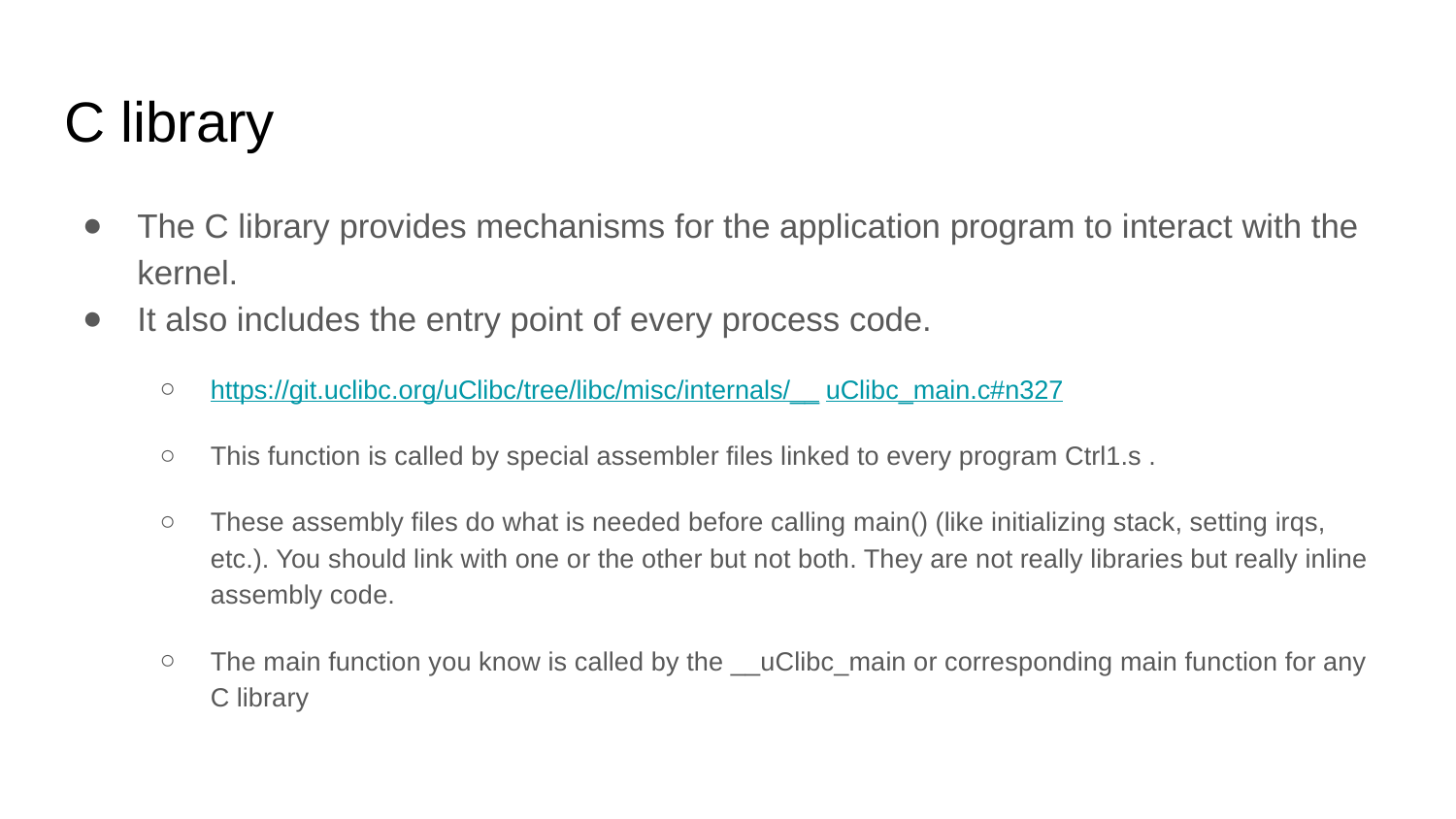

# C library
The C library provides mechanisms for the application program to interact with the kernel.
It also includes the entry point of every process code.
https://git.uclibc.org/uClibc/tree/libc/misc/internals/__uClibc_main.c#n327
This function is called by special assembler files linked to every program Ctrl1.s .
These assembly files do what is needed before calling main() (like initializing stack, setting irqs, etc.). You should link with one or the other but not both. They are not really libraries but really inline assembly code.
The main function you know is called by the __uClibc_main or corresponding main function for any C library